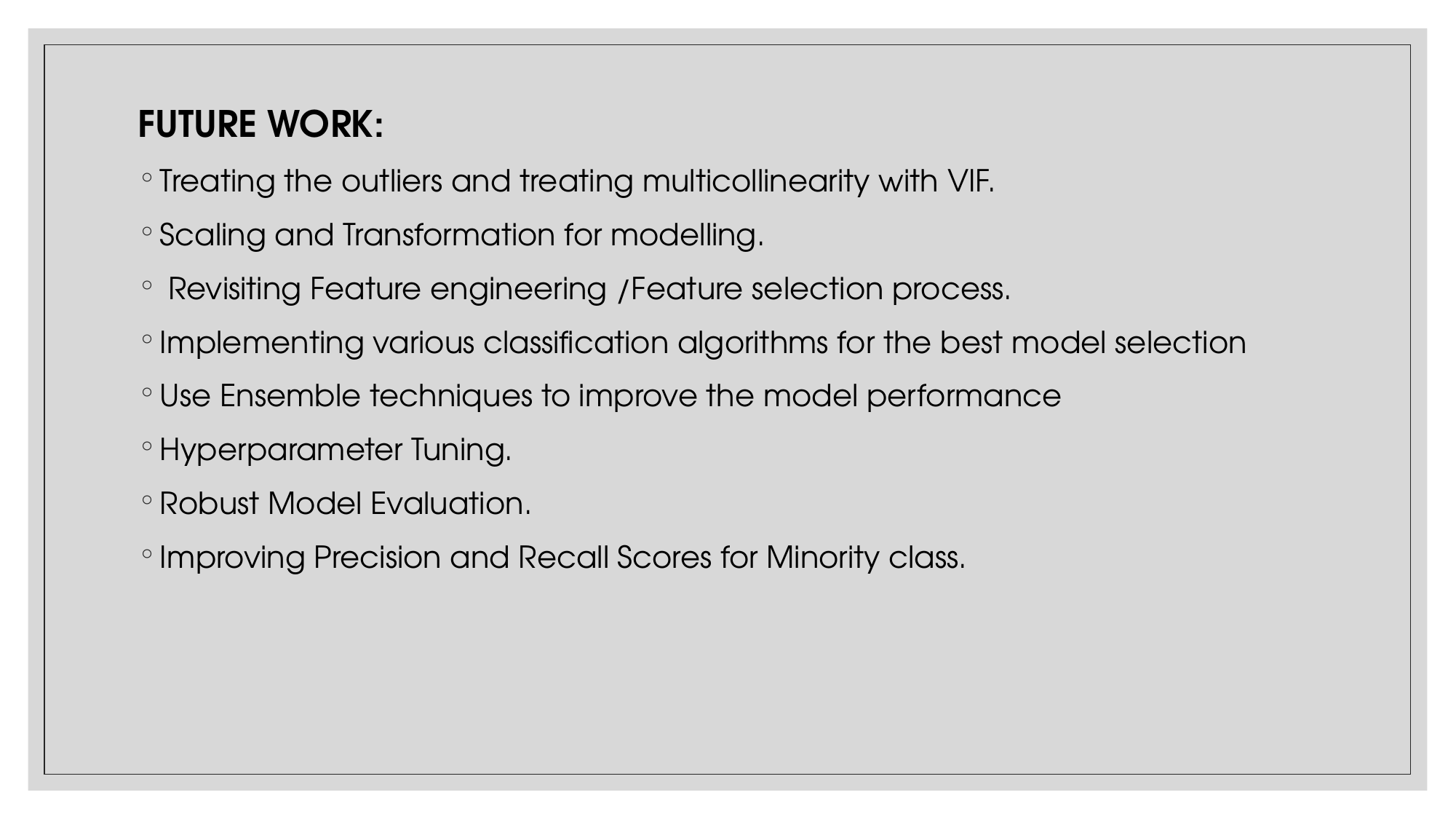

Future work:
Treating the outliers and treating multicollinearity with VIF.
Scaling and Transformation for modelling.
 Revisiting Feature engineering /Feature selection process.
Implementing various classification algorithms for the best model selection
Use Ensemble techniques to improve the model performance
Hyperparameter Tuning.
Robust Model Evaluation.
Improving Precision and Recall Scores for Minority class.